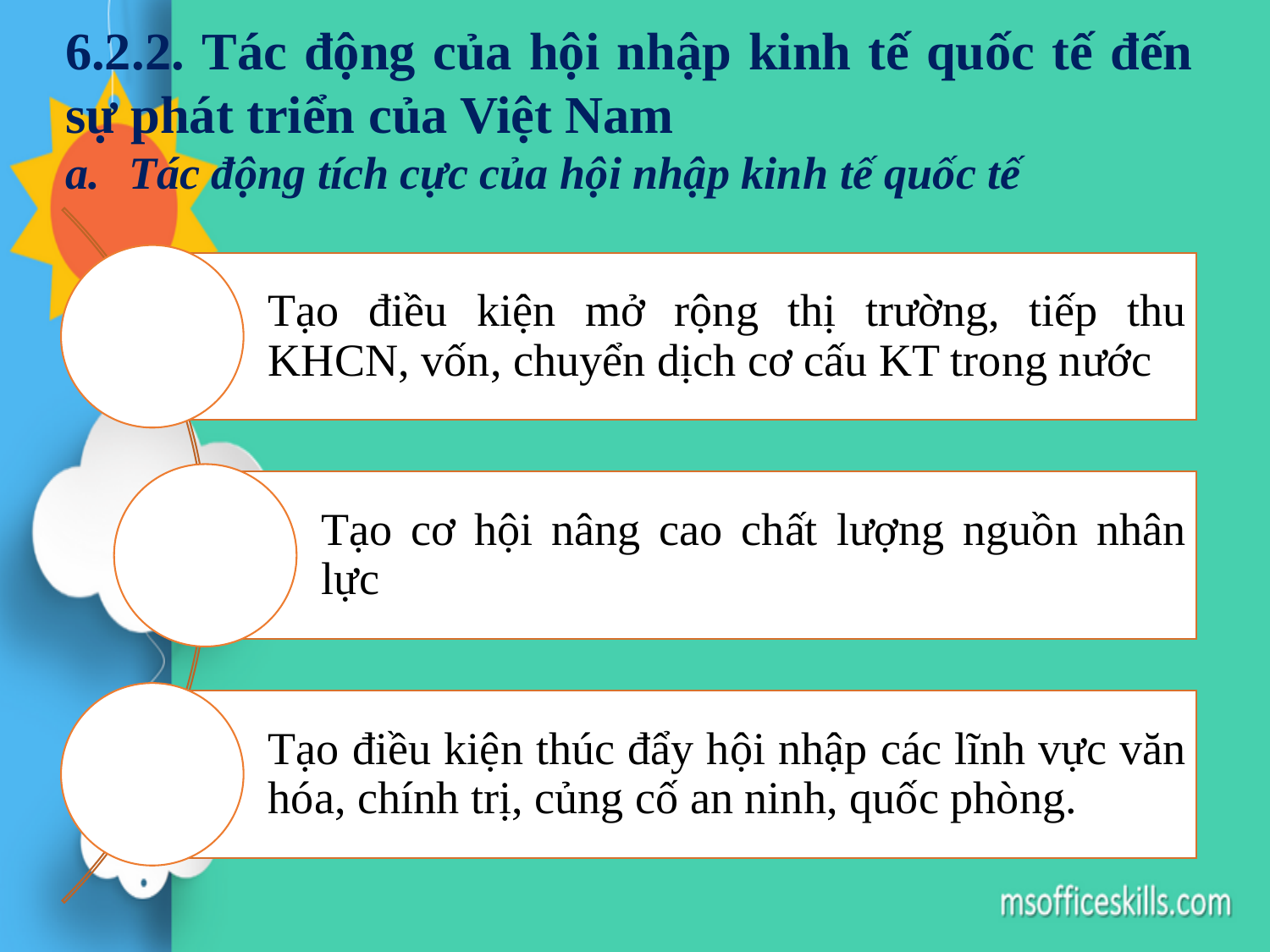

6.2.2. Tác động của hội nhập kinh tế quốc tế đến sự phát triển của Việt Nam
Tác động tích cực của hội nhập kinh tế quốc tế
Tạo điều kiện mở rộng thị trường, tiếp thu KHCN, vốn, chuyển dịch cơ cấu KT trong nước
Tạo cơ hội nâng cao chất lượng nguồn nhân lực
Tạo điều kiện thúc đẩy hội nhập các lĩnh vực văn hóa, chính trị, củng cố an ninh, quốc phòng.